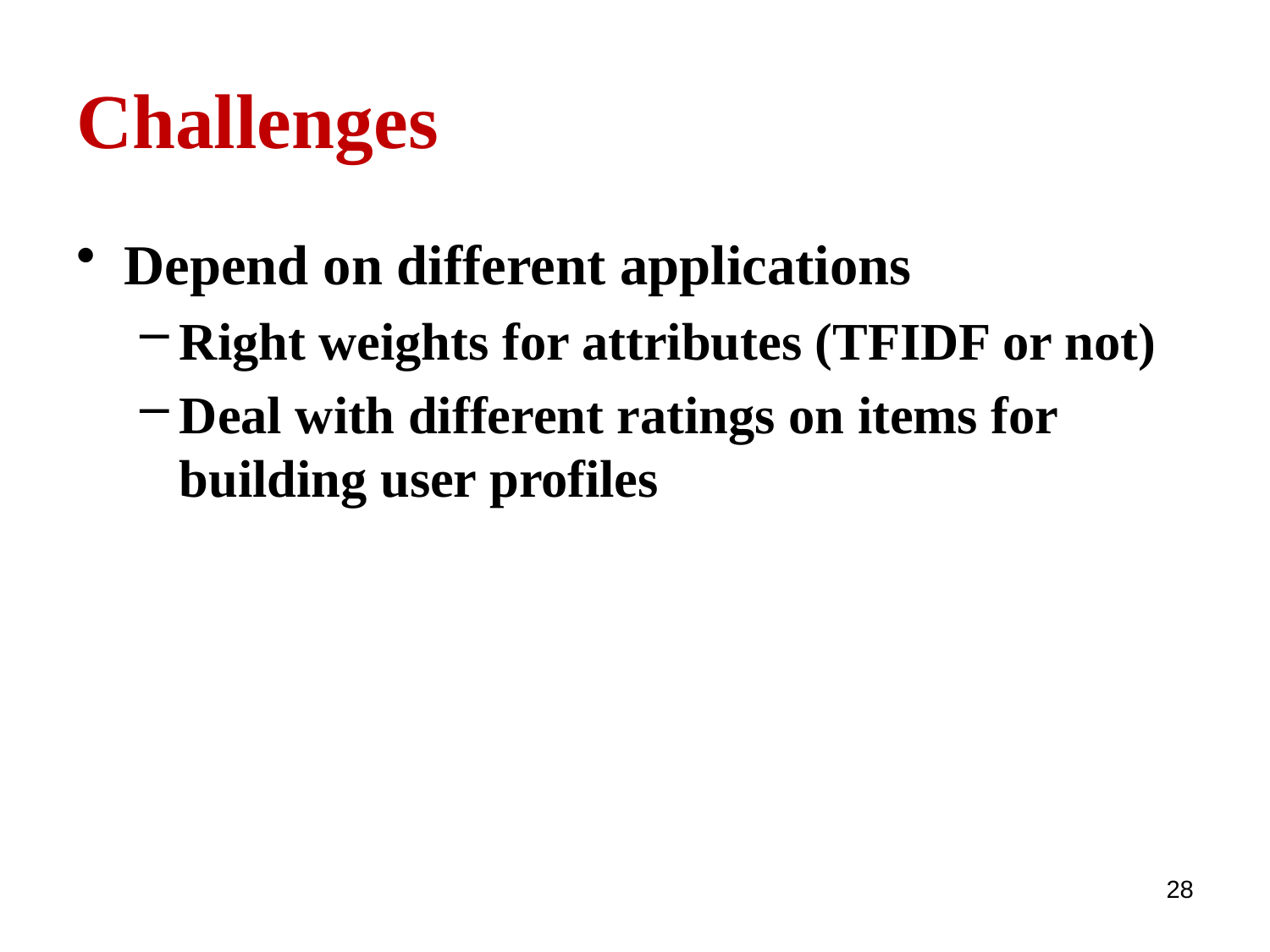

# Challenges
Depend on different applications
Right weights for attributes (TFIDF or not)
Deal with different ratings on items for building user profiles
28